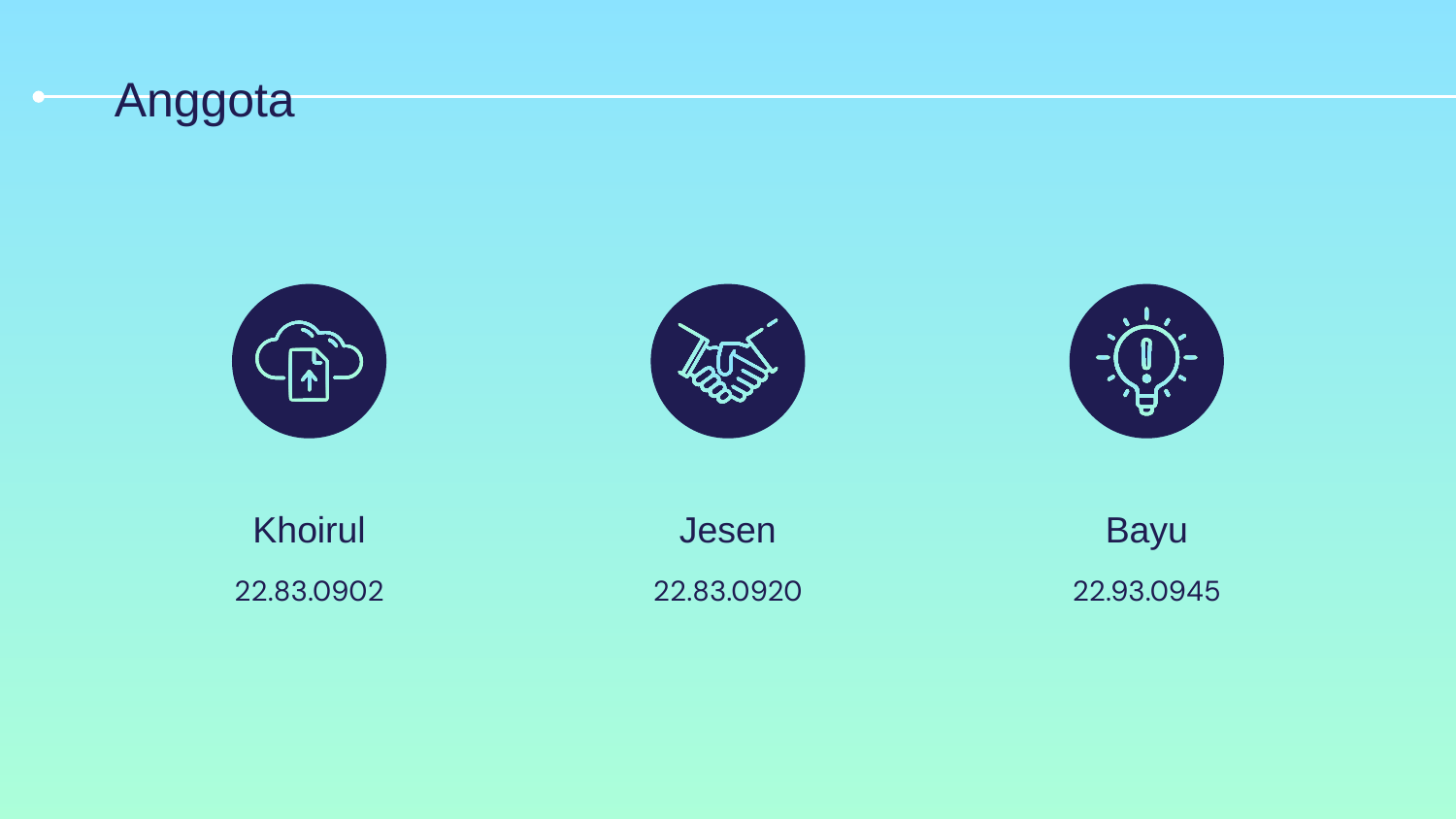

# Anggota

Khoirul
Jesen
Bayu
22.83.0902
22.83.0920
22.93.0945